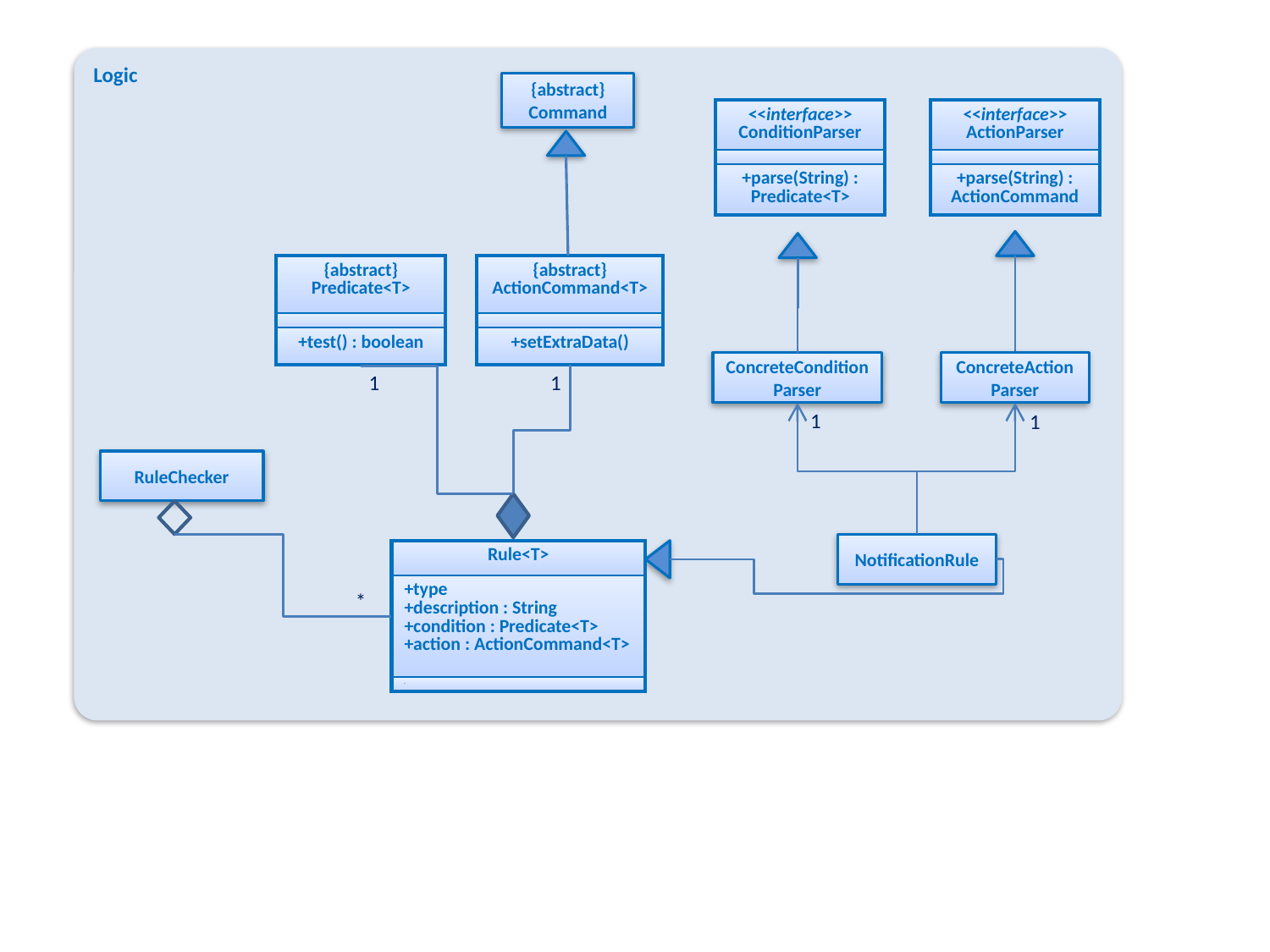

Logic
{abstract}
Command
| <<interface>> ConditionParser |
| --- |
|  |
| +parse(String) : Predicate<T> |
| <<interface>> ActionParser |
| --- |
|  |
| +parse(String) : ActionCommand |

| {abstract} Predicate<T> |
| --- |
|  |
| +test() : boolean |
| {abstract} ActionCommand<T> |
| --- |
|  |
| +setExtraData() |
ConcreteConditionParser
ConcreteActionParser
1
1
1
1
RuleChecker

NotificationRule
| Rule<T> |
| --- |
| +type +description : String +condition : Predicate<T> +action : ActionCommand<T> |
| p |

*